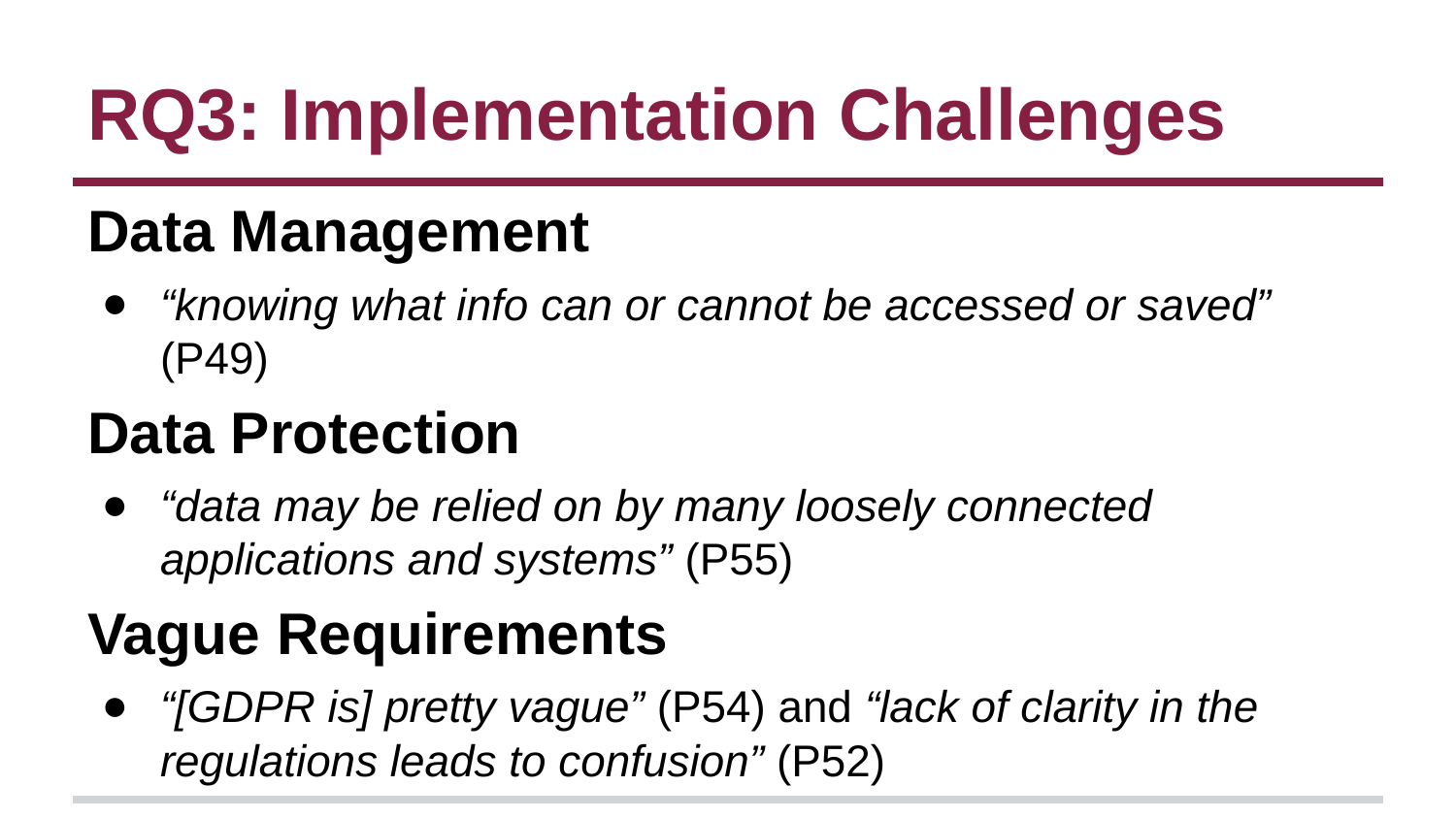

# RQ3: Implementation Challenges
Data Management
“knowing what info can or cannot be accessed or saved” (P49)
Data Protection
“data may be relied on by many loosely connected applications and systems” (P55)
Vague Requirements
“[GDPR is] pretty vague” (P54) and “lack of clarity in the regulations leads to confusion” (P52)